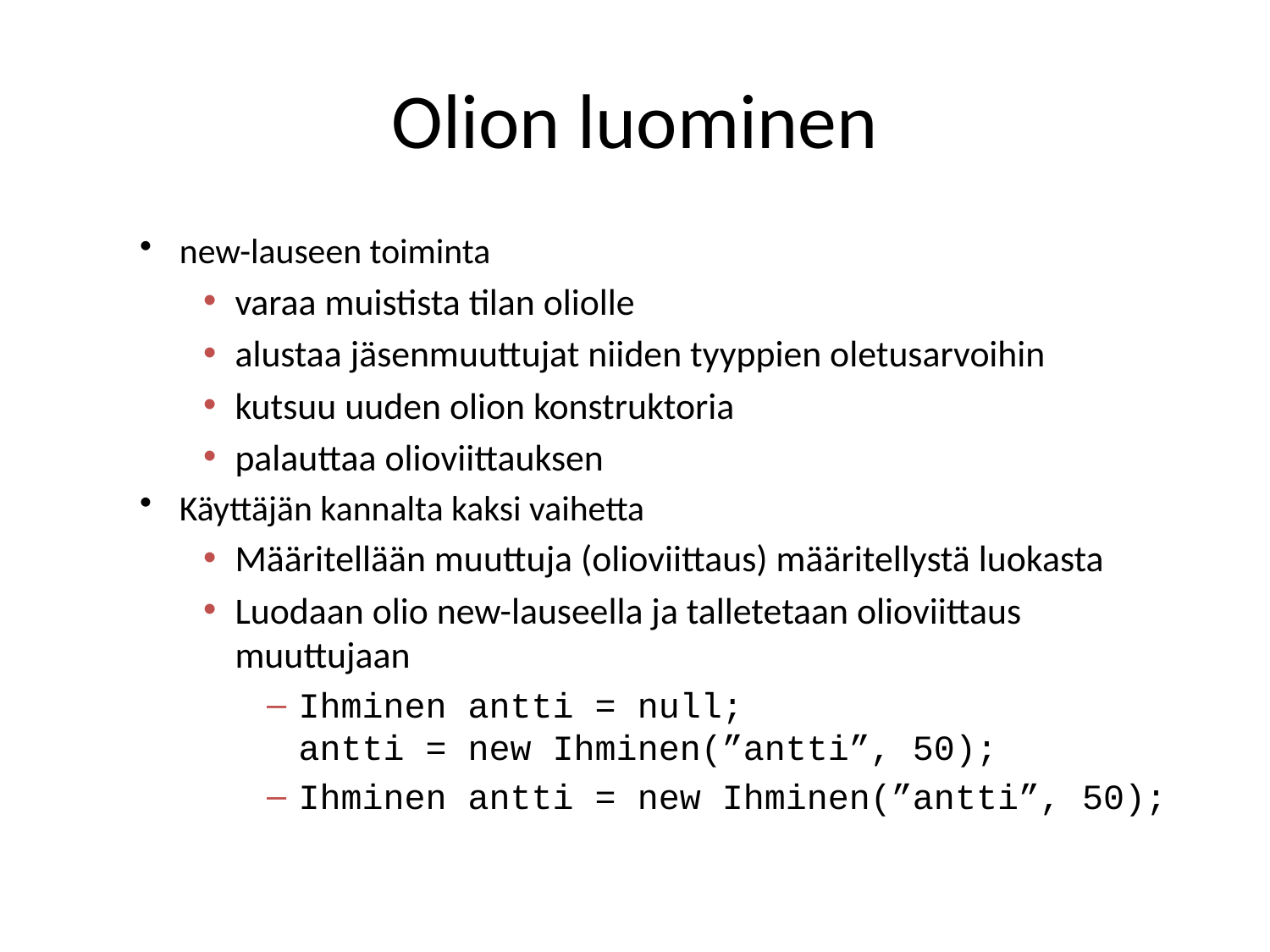

# Olion luominen
new-lauseen toiminta
varaa muistista tilan oliolle
alustaa jäsenmuuttujat niiden tyyppien oletusarvoihin
kutsuu uuden olion konstruktoria
palauttaa olioviittauksen
Käyttäjän kannalta kaksi vaihetta
Määritellään muuttuja (olioviittaus) määritellystä luokasta
Luodaan olio new-lauseella ja talletetaan olioviittaus muuttujaan
Ihminen antti = null;
antti = new Ihminen(”antti”, 50);
Ihminen antti = new Ihminen(”antti”, 50);